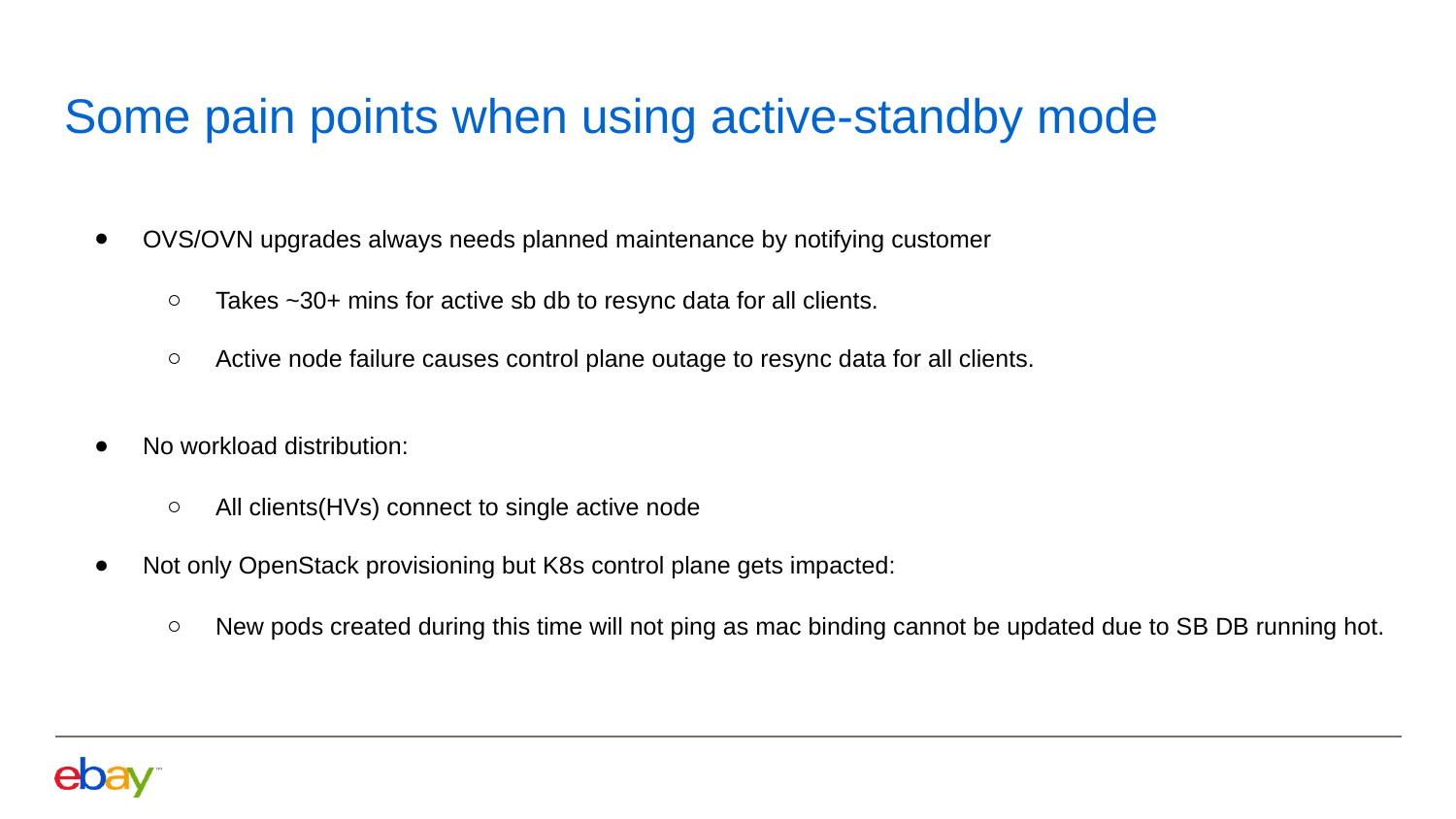

# Some pain points when using active-standby mode

OVS/OVN upgrades always needs planned maintenance by notifying customer
Takes ~30+ mins for active sb db to resync data for all clients.

Active node failure causes control plane outage to resync data for all clients.

No workload distribution:
All clients(HVs) connect to single active node

Not only OpenStack provisioning but K8s control plane gets impacted:
New pods created during this time will not ping as mac binding cannot be updated due to SB DB running hot.